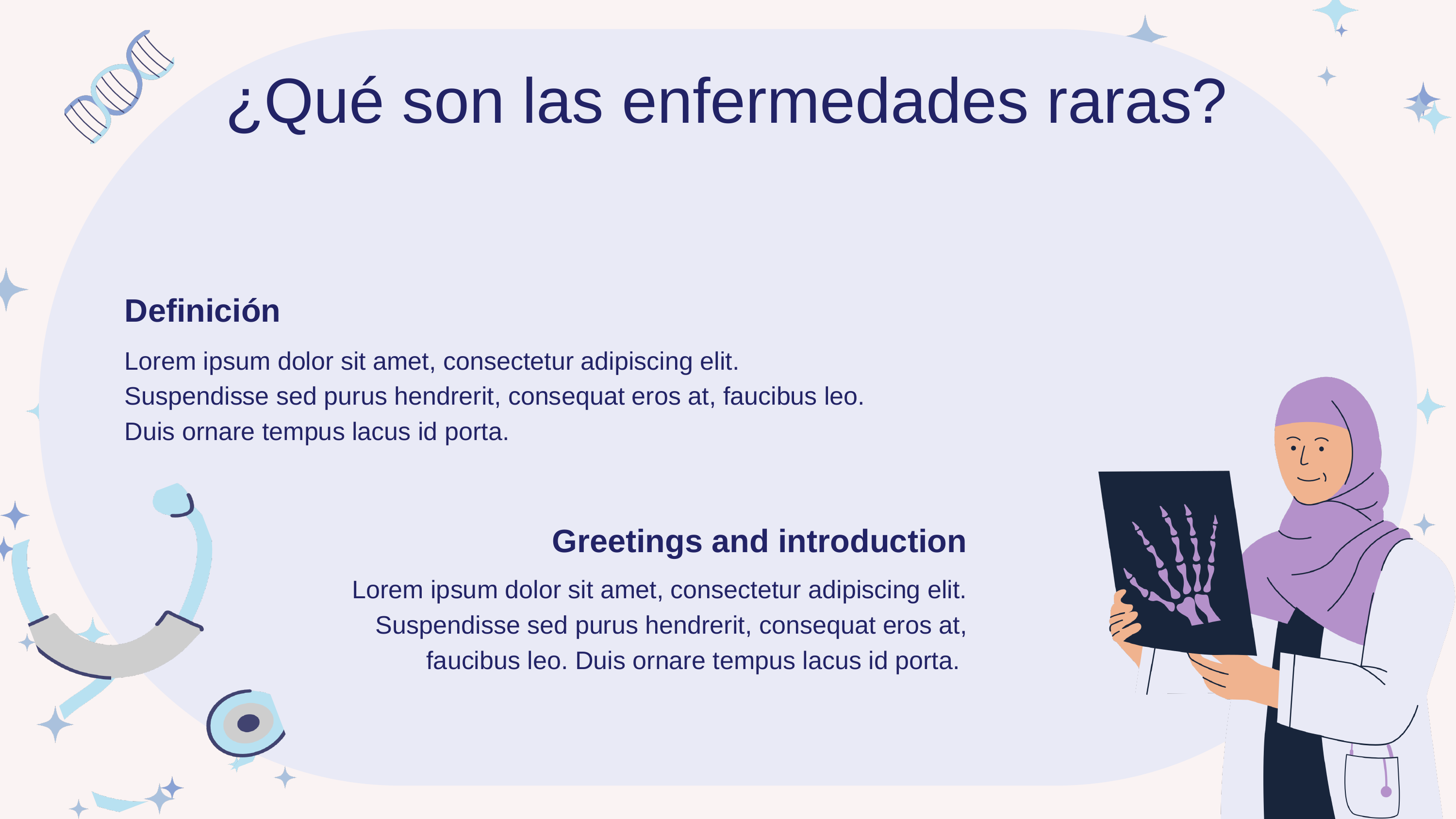

¿Qué son las enfermedades raras?

Definición
Lorem ipsum dolor sit amet, consectetur adipiscing elit. Suspendisse sed purus hendrerit, consequat eros at, faucibus leo. Duis ornare tempus lacus id porta.

Greetings and introduction
Lorem ipsum dolor sit amet, consectetur adipiscing elit. Suspendisse sed purus hendrerit, consequat eros at, faucibus leo. Duis ornare tempus lacus id porta.